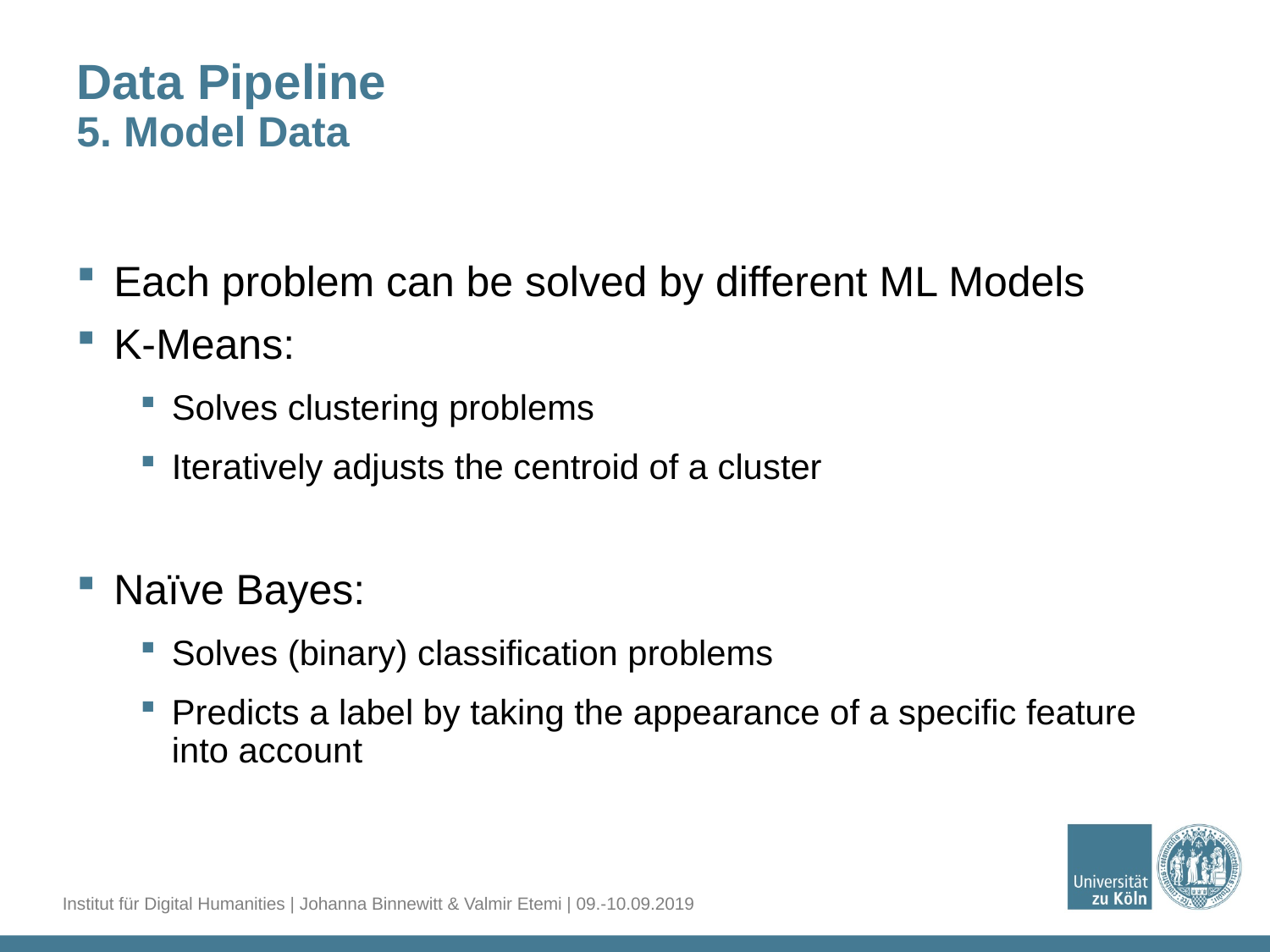

# Data Pipeline 5. Model Data
Each problem can be solved by different ML Models
K-Means:
Solves clustering problems
Iteratively adjusts the centroid of a cluster

Naïve Bayes:
Solves (binary) classification problems
Predicts a label by taking the appearance of a specific feature into account